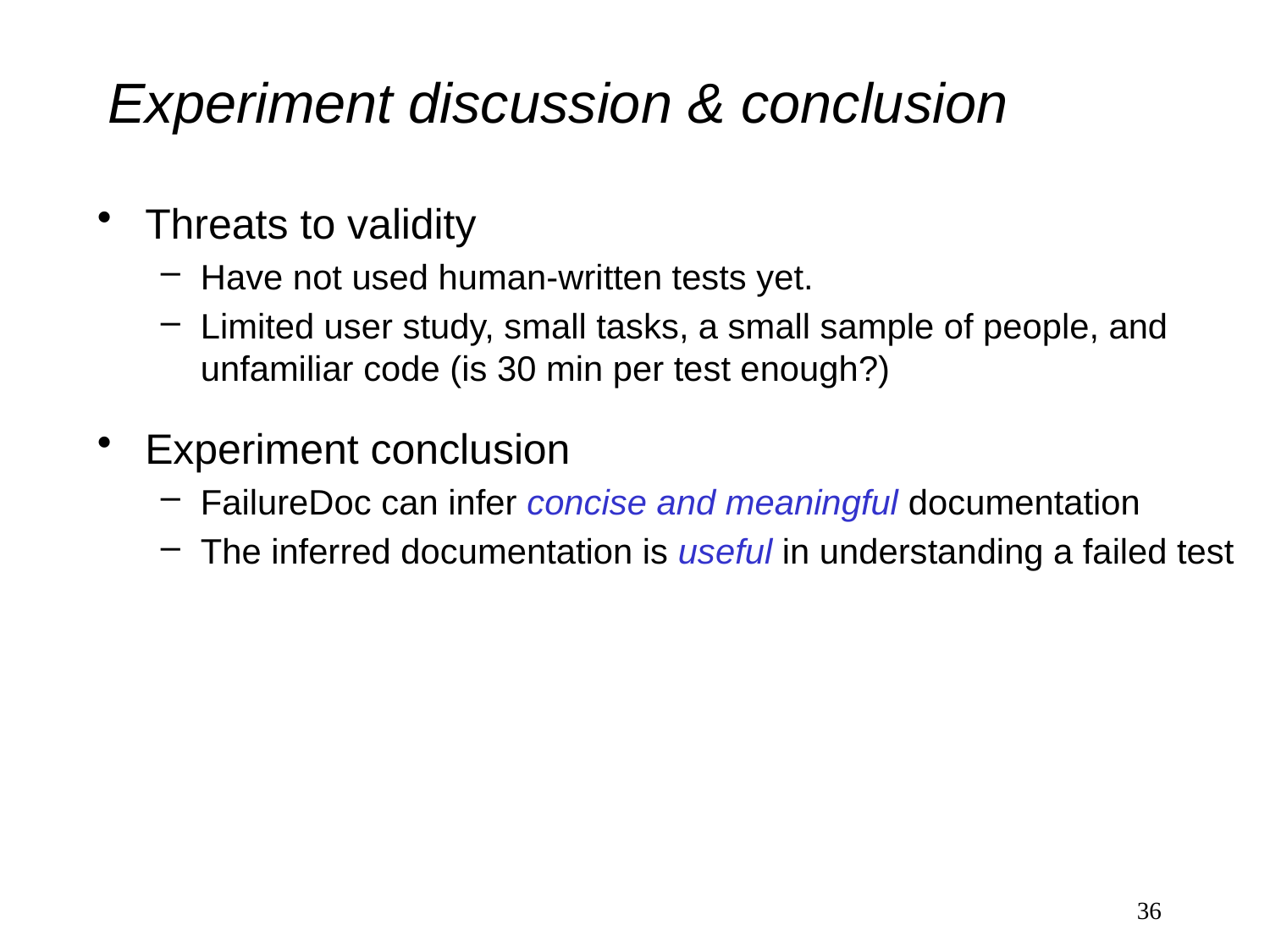

# Experiment discussion & conclusion
Threats to validity
Have not used human-written tests yet.
Limited user study, small tasks, a small sample of people, and unfamiliar code (is 30 min per test enough?)

Experiment conclusion
FailureDoc can infer concise and meaningful documentation
The inferred documentation is useful in understanding a failed test
36